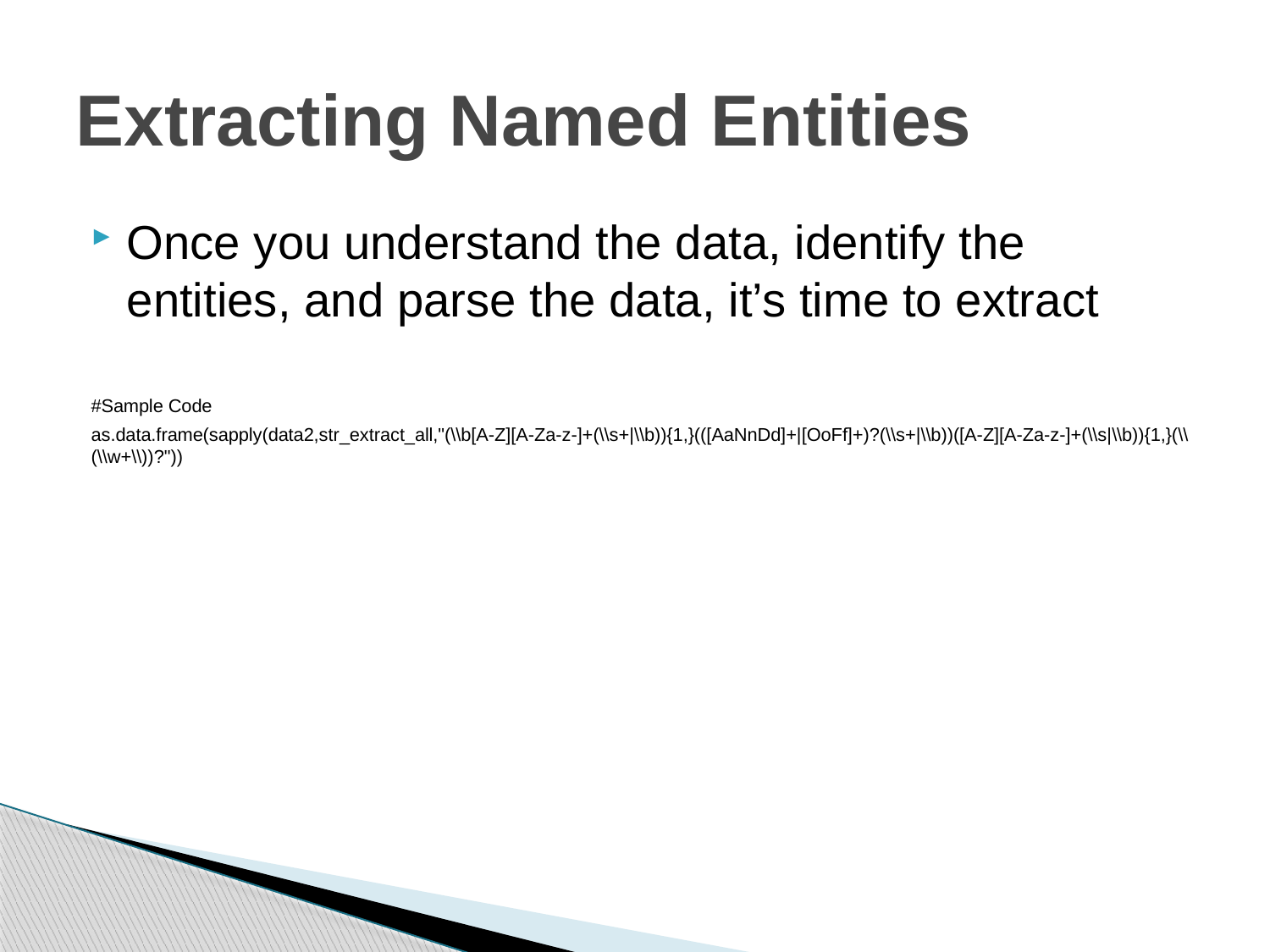

# Extracting Named Entities
Once you understand the data, identify the entities, and parse the data, it’s time to extract

#Sample Code
as.data.frame(sapply(data2,str_extract_all,"(\\b[A-Z][A-Za-z-]+(\\s+|\\b)){1,}(([AaNnDd]+|[OoFf]+)?(\\s+|\\b))([A-Z][A-Za-z-]+(\\s|\\b)){1,}(\\(\\w+\\))?"))